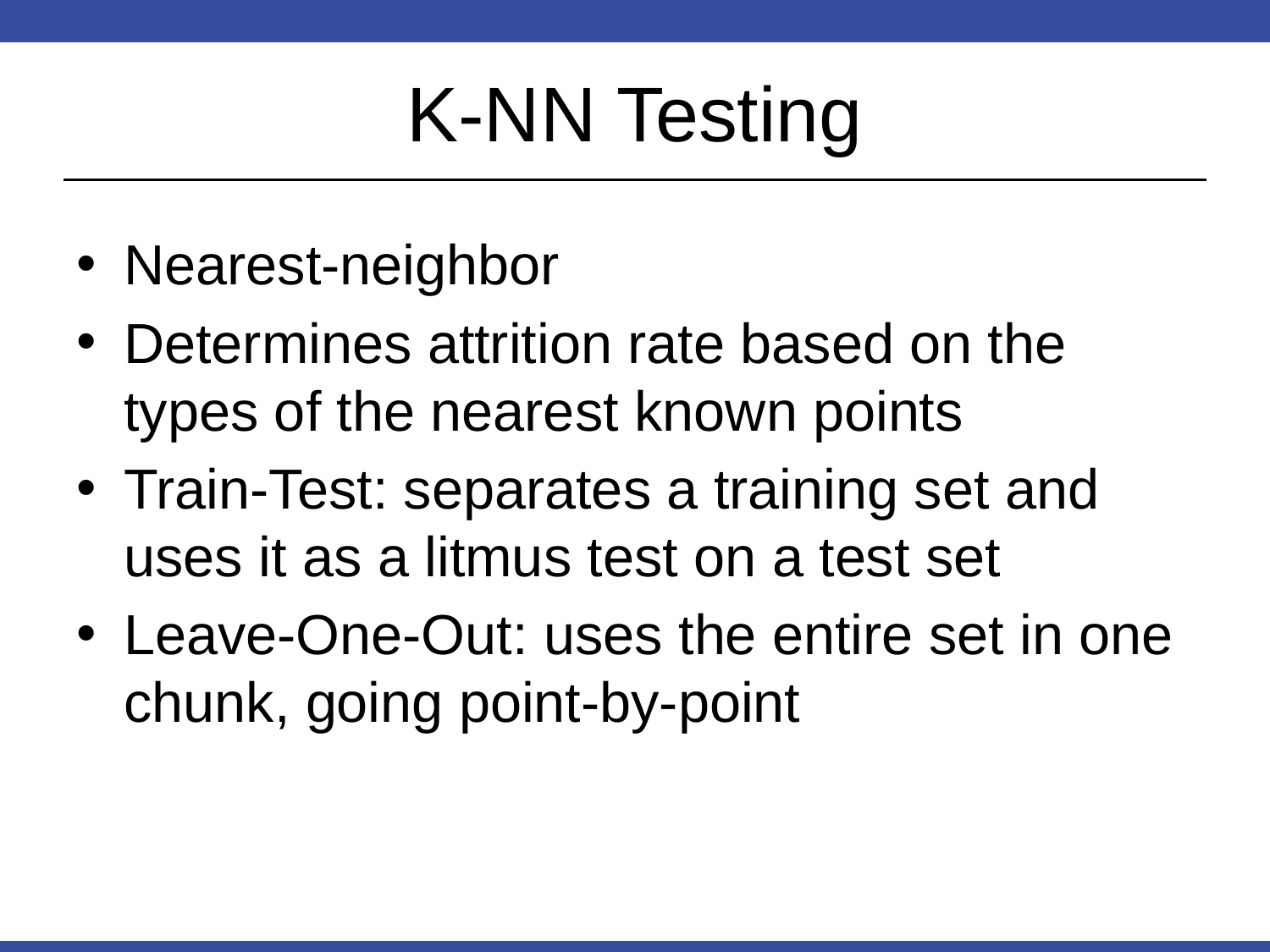

# K-NN Testing
Nearest-neighbor
Determines attrition rate based on the types of the nearest known points
Train-Test: separates a training set and uses it as a litmus test on a test set
Leave-One-Out: uses the entire set in one chunk, going point-by-point